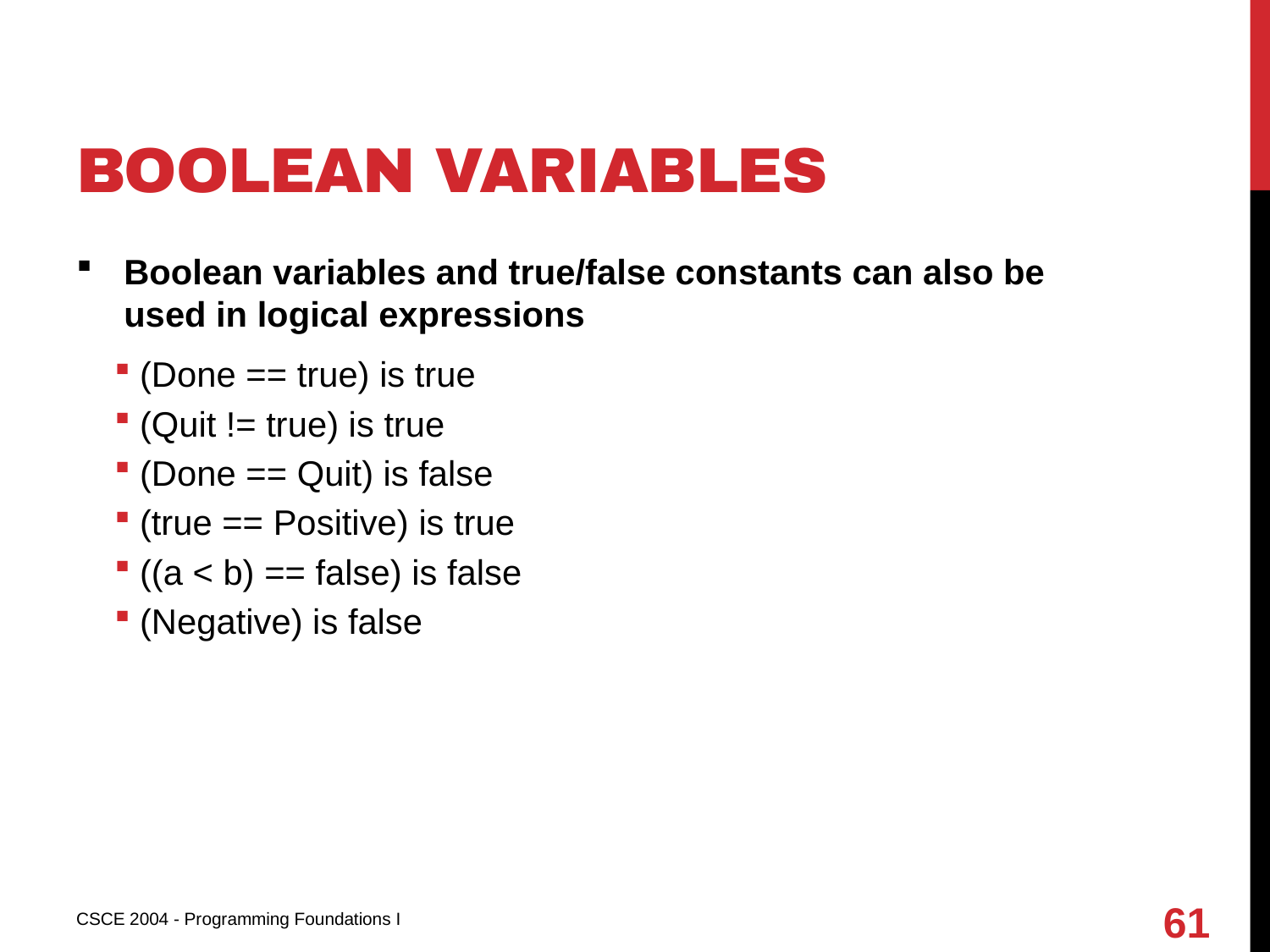

# Boolean variables
Boolean variables and true/false constants can also be used in logical expressions
(Done == true) is true
(Quit != true) is true
(Done == Quit) is false
(true == Positive) is true
((a < b) == false) is false
(Negative) is false

61
CSCE 2004 - Programming Foundations I